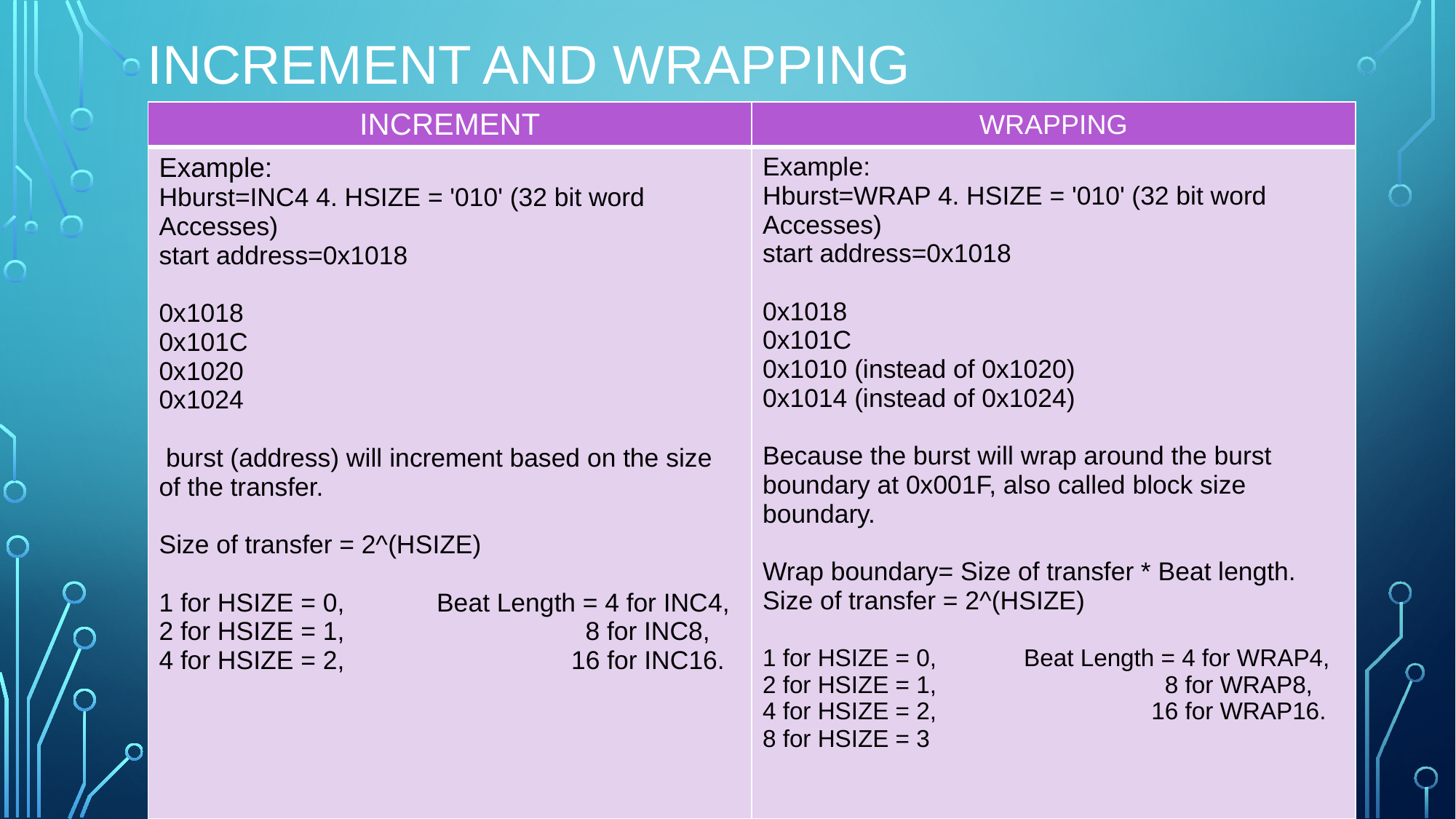

# Increment and Wrapping
| INCREMENT | WRAPPING |
| --- | --- |
| Example: Hburst=INC4 4. HSIZE = '010' (32 bit word Accesses) start address=0x1018 0x1018 0x101C 0x1020 0x1024 burst (address) will increment based on the size of the transfer. Size of transfer = 2^(HSIZE) 1 for HSIZE = 0, Beat Length = 4 for INC4, 2 for HSIZE = 1, 8 for INC8, 4 for HSIZE = 2, 16 for INC16. | Example: Hburst=WRAP 4. HSIZE = '010' (32 bit word Accesses) start address=0x1018 0x1018 0x101C 0x1010 (instead of 0x1020) 0x1014 (instead of 0x1024) Because the burst will wrap around the burst boundary at 0x001F, also called block size boundary. Wrap boundary= Size of transfer \* Beat length. Size of transfer = 2^(HSIZE) 1 for HSIZE = 0, Beat Length = 4 for WRAP4, 2 for HSIZE = 1, 8 for WRAP8, 4 for HSIZE = 2, 16 for WRAP16. 8 for HSIZE = 3 |